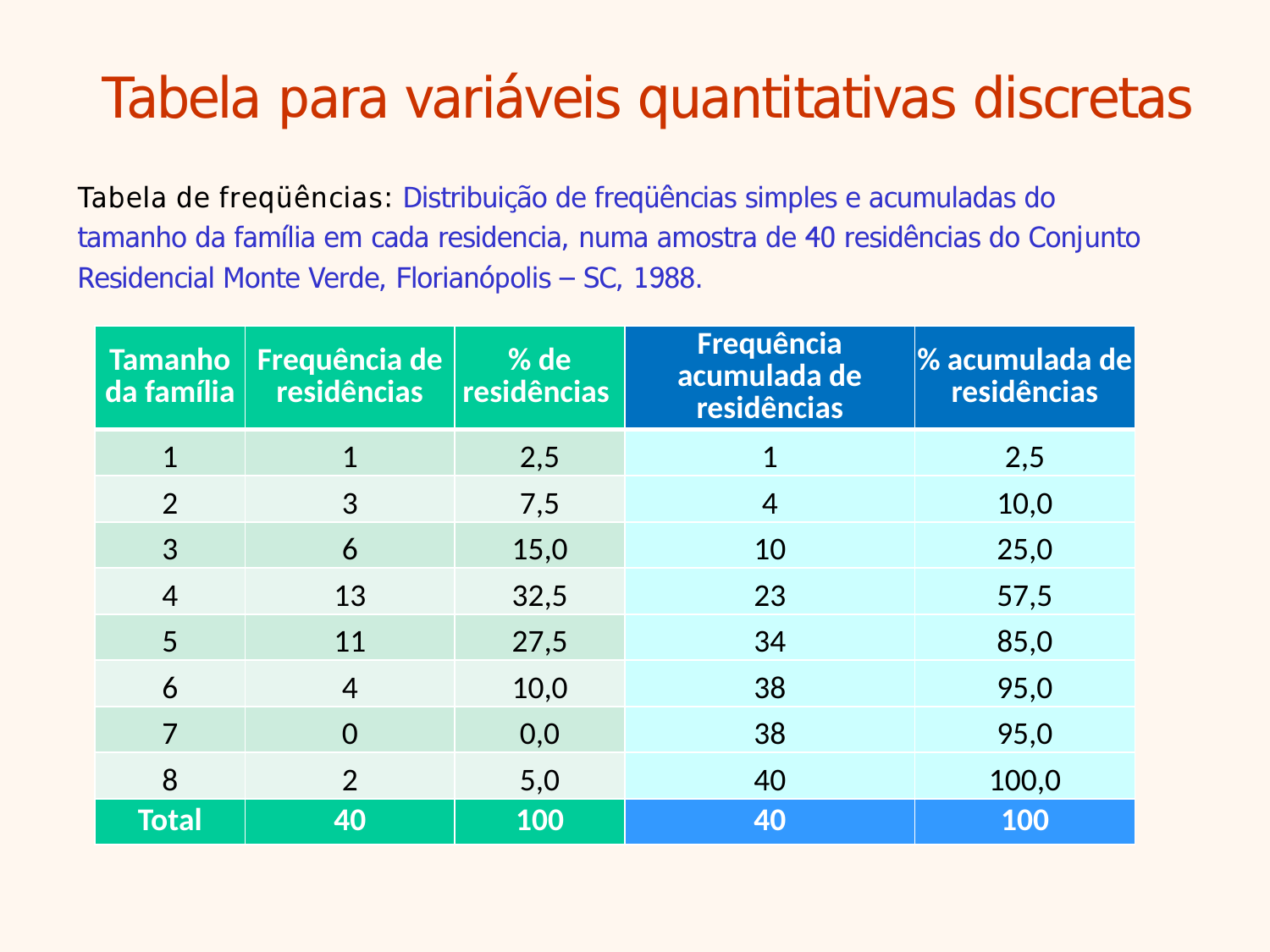

# Tabela para variáveis quantitativas discretas
Tabela de freqüências: Distribuição de freqüências simples e acumuladas do tamanho da família em cada residencia, numa amostra de 40 residências do Conjunto Residencial Monte Verde, Florianópolis – SC, 1988.
| Tamanho da família | Frequência de residências | % de residências | Frequência acumulada de residências | % acumulada de residências |
| --- | --- | --- | --- | --- |
| 1 | 1 | 2,5 | 1 | 2,5 |
| 2 | 3 | 7,5 | 4 | 10,0 |
| 3 | 6 | 15,0 | 10 | 25,0 |
| 4 | 13 | 32,5 | 23 | 57,5 |
| 5 | 11 | 27,5 | 34 | 85,0 |
| 6 | 4 | 10,0 | 38 | 95,0 |
| 7 | 0 | 0,0 | 38 | 95,0 |
| 8 | 2 | 5,0 | 40 | 100,0 |
| Total | 40 | 100 | 40 | 100 |